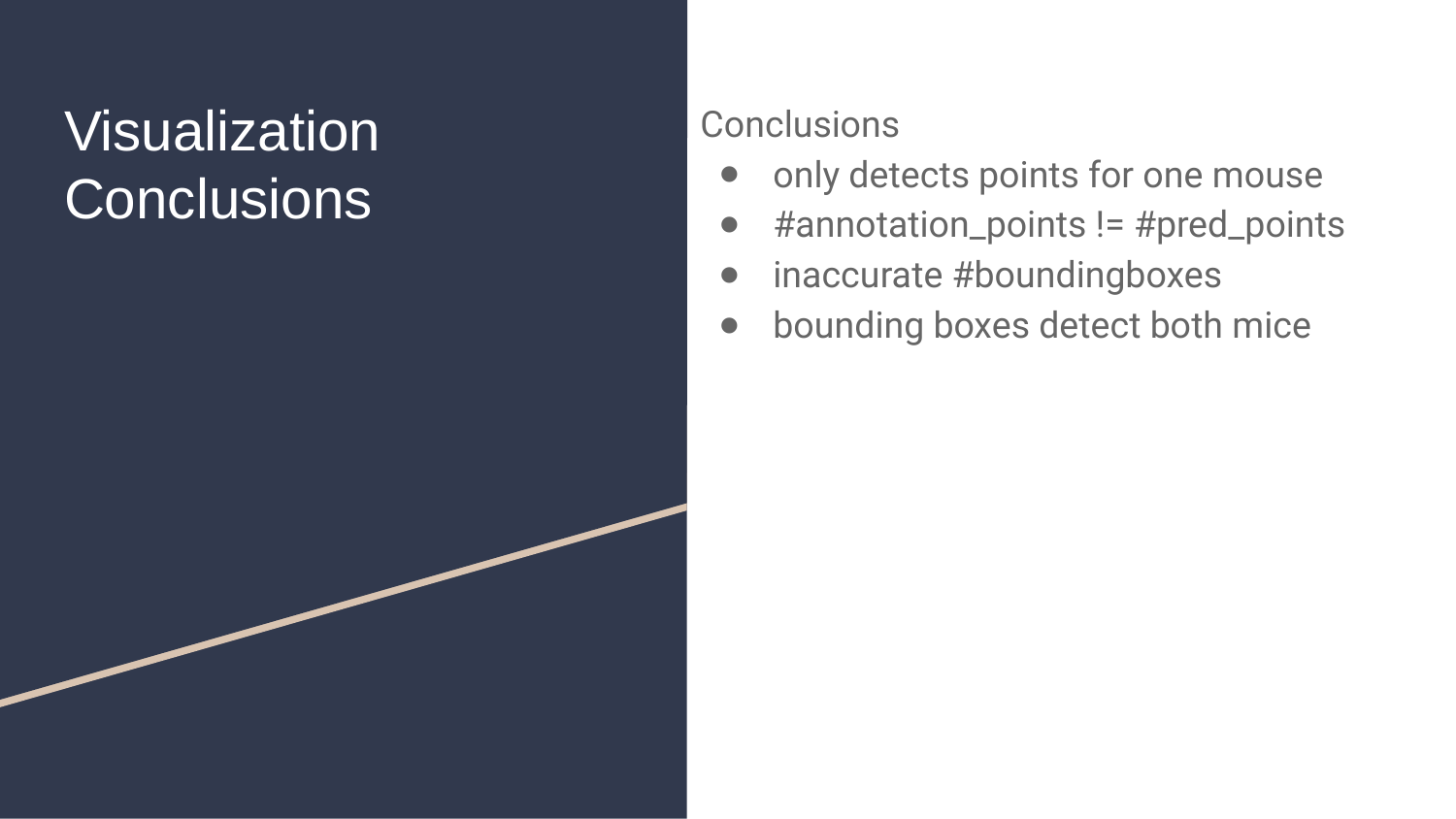

# Visualization Conclusions
Conclusions
only detects points for one mouse
#annotation_points != #pred_points
inaccurate #boundingboxes
bounding boxes detect both mice